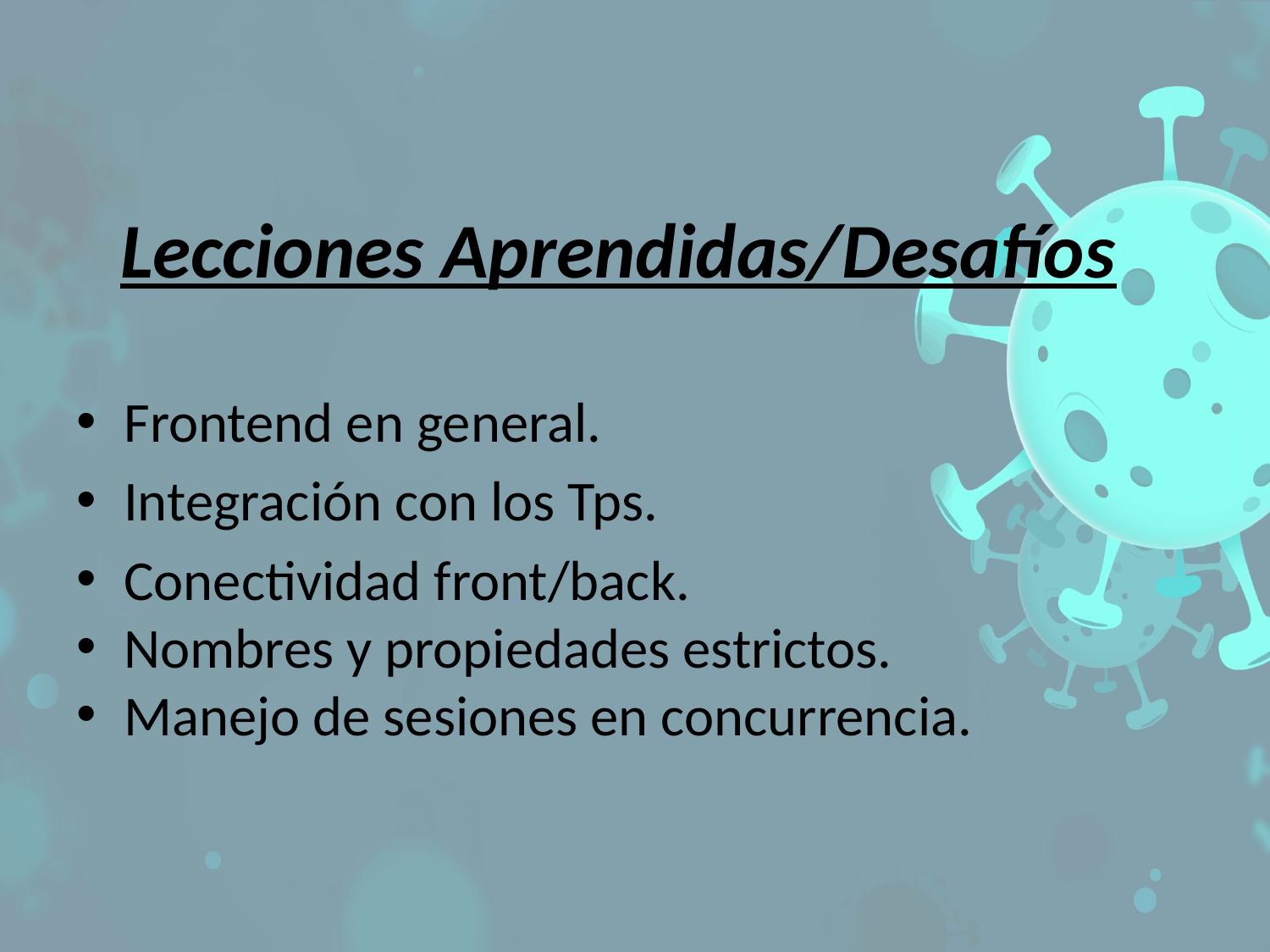

# Lecciones Aprendidas/Desafíos
Frontend en general.
Integración con los Tps.
Conectividad front/back.
Nombres y propiedades estrictos.
Manejo de sesiones en concurrencia.